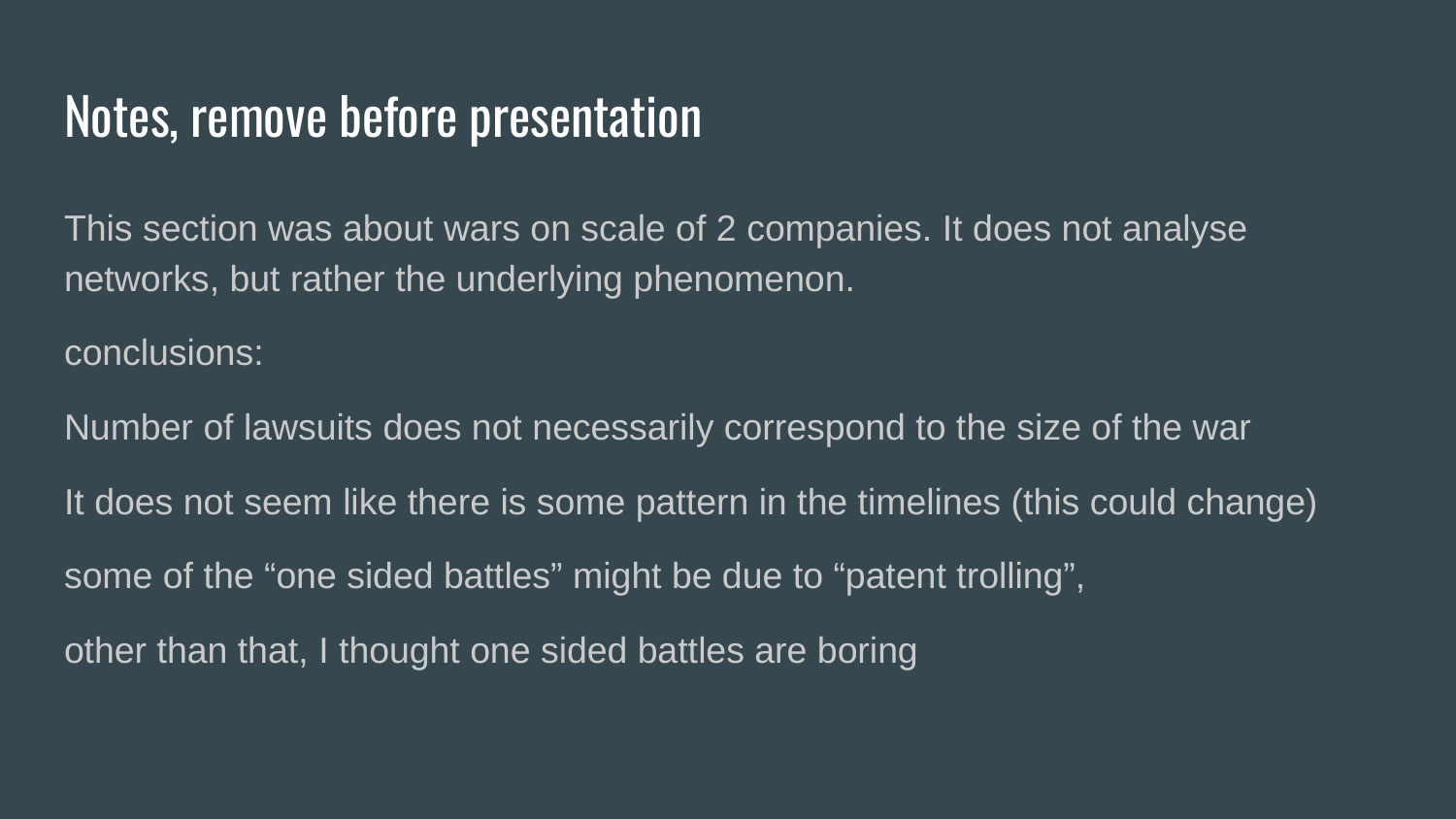

# Notes, remove before presentation
This section was about wars on scale of 2 companies. It does not analyse networks, but rather the underlying phenomenon.
conclusions:
Number of lawsuits does not necessarily correspond to the size of the war
It does not seem like there is some pattern in the timelines (this could change)
some of the “one sided battles” might be due to “patent trolling”,
other than that, I thought one sided battles are boring